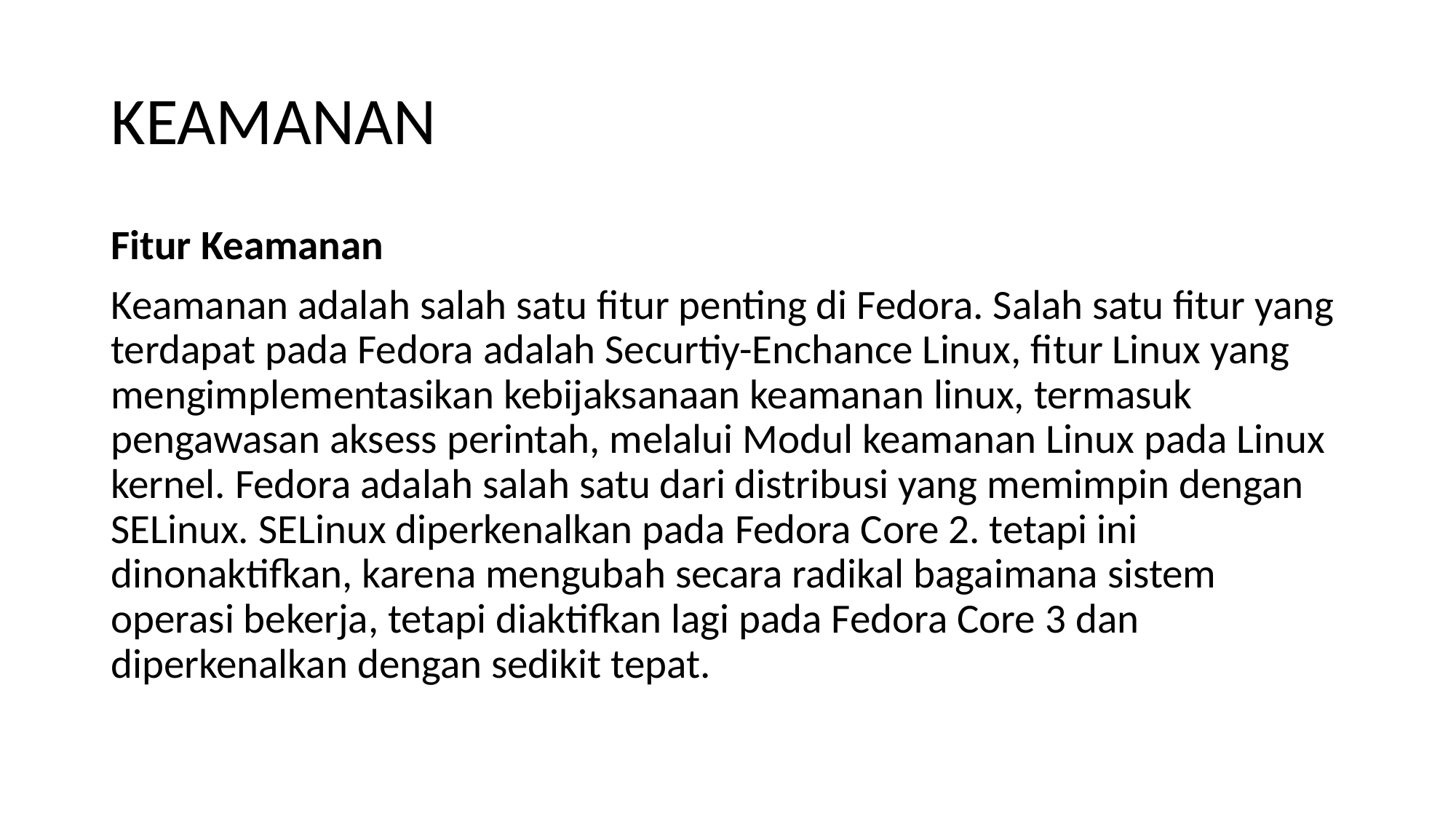

# KEAMANAN
Fitur Keamanan
Keamanan adalah salah satu fitur penting di Fedora. Salah satu fitur yang terdapat pada Fedora adalah Securtiy-Enchance Linux, fitur Linux yang mengimplementasikan kebijaksanaan keamanan linux, termasuk pengawasan aksess perintah, melalui Modul keamanan Linux pada Linux kernel. Fedora adalah salah satu dari distribusi yang memimpin dengan SELinux. SELinux diperkenalkan pada Fedora Core 2. tetapi ini dinonaktifkan, karena mengubah secara radikal bagaimana sistem operasi bekerja, tetapi diaktifkan lagi pada Fedora Core 3 dan diperkenalkan dengan sedikit tepat.